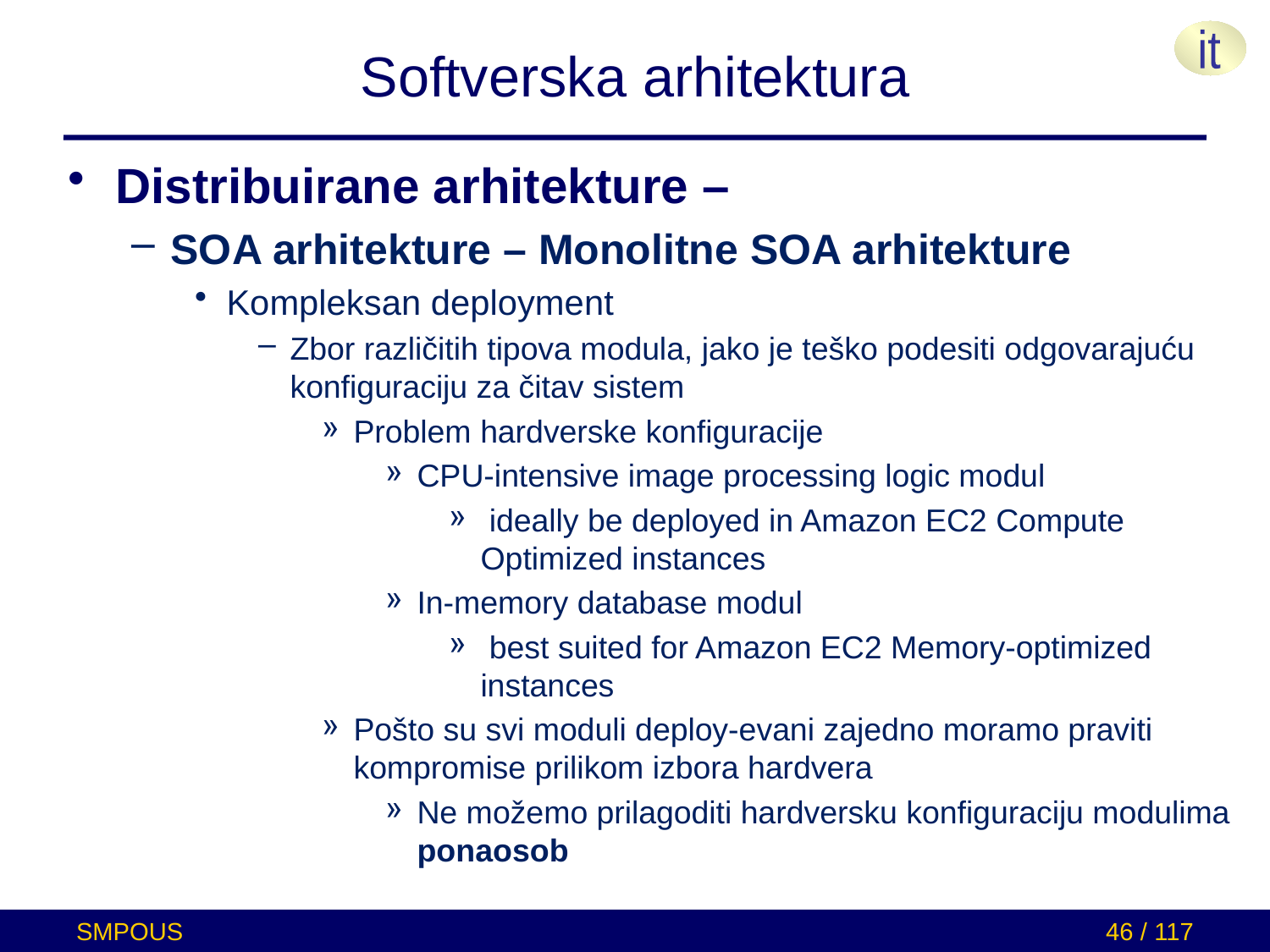

# Softverska arhitektura
Distribuirane arhitekture –
SOA arhitekture – Monolitne SOA arhitekture
Kompleksan deployment
Zbor različitih tipova modula, jako je teško podesiti odgovarajuću konfiguraciju za čitav sistem
Problem hardverske konfiguracije
CPU-intensive image processing logic modul
 ideally be deployed in Amazon EC2 Compute Optimized instances
In-memory database modul
 best suited for Amazon EC2 Memory-optimized instances
Pošto su svi moduli deploy-evani zajedno moramo praviti kompromise prilikom izbora hardvera
Ne možemo prilagoditi hardversku konfiguraciju modulima ponaosob
SMPOUS
46 / 117